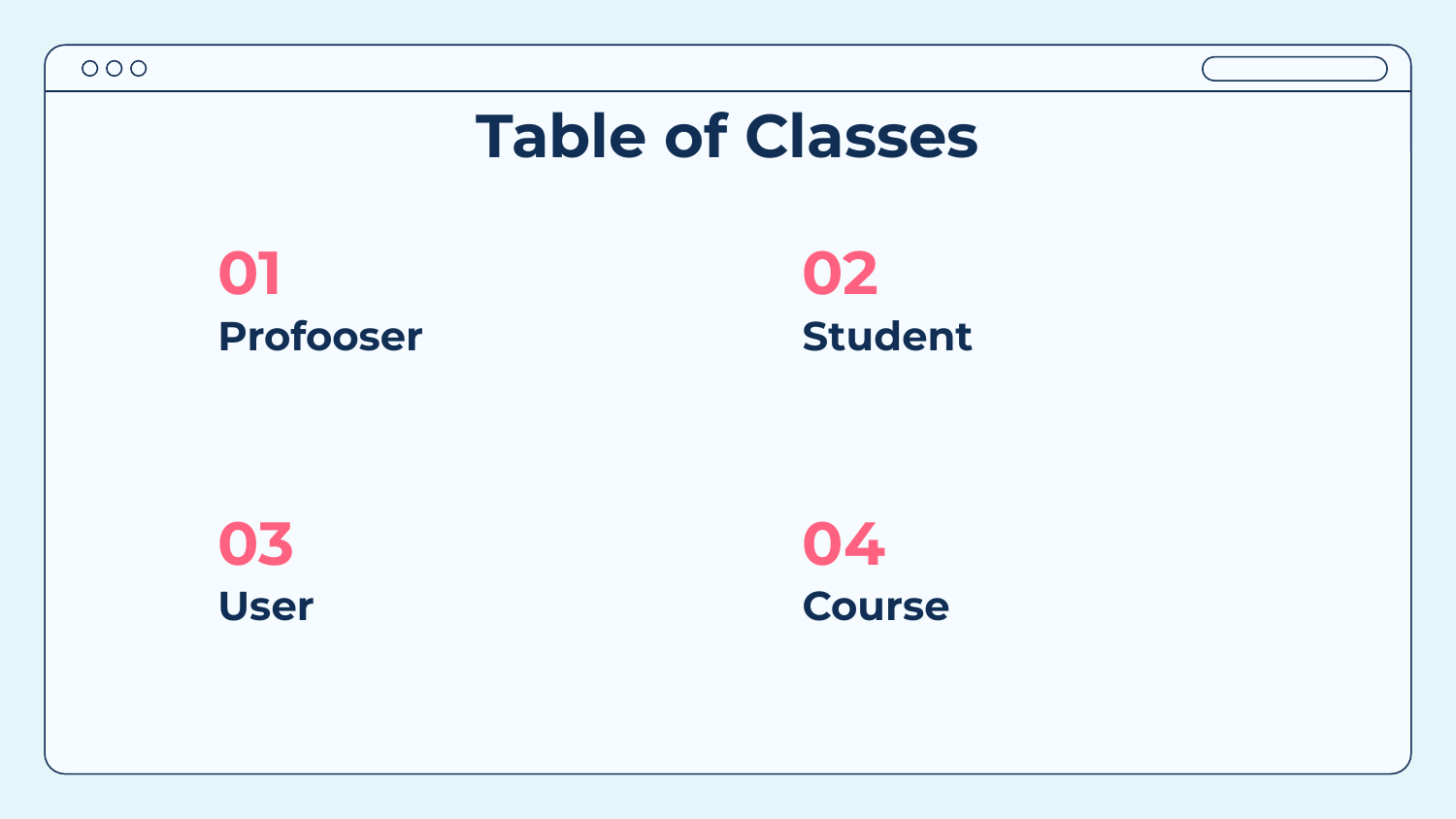

# Table of Classes
01
02
Profooser
Student
03
04
User
Course